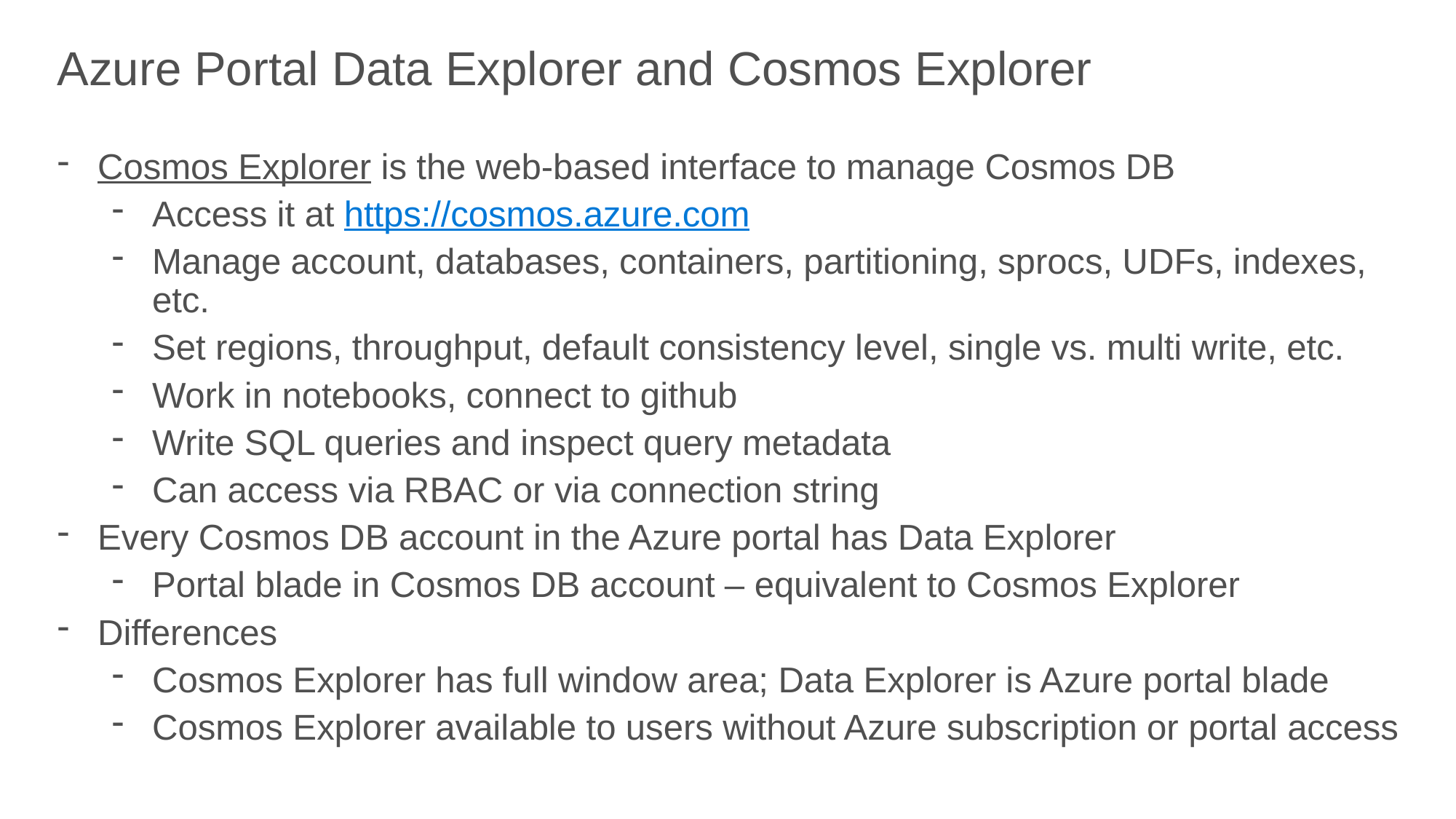

Azure Portal Data Explorer and Cosmos Explorer
Cosmos Explorer is the web-based interface to manage Cosmos DB
Access it at https://cosmos.azure.com
Manage account, databases, containers, partitioning, sprocs, UDFs, indexes, etc.
Set regions, throughput, default consistency level, single vs. multi write, etc.
Work in notebooks, connect to github
Write SQL queries and inspect query metadata
Can access via RBAC or via connection string
Every Cosmos DB account in the Azure portal has Data Explorer
Portal blade in Cosmos DB account – equivalent to Cosmos Explorer
Differences
Cosmos Explorer has full window area; Data Explorer is Azure portal blade
Cosmos Explorer available to users without Azure subscription or portal access